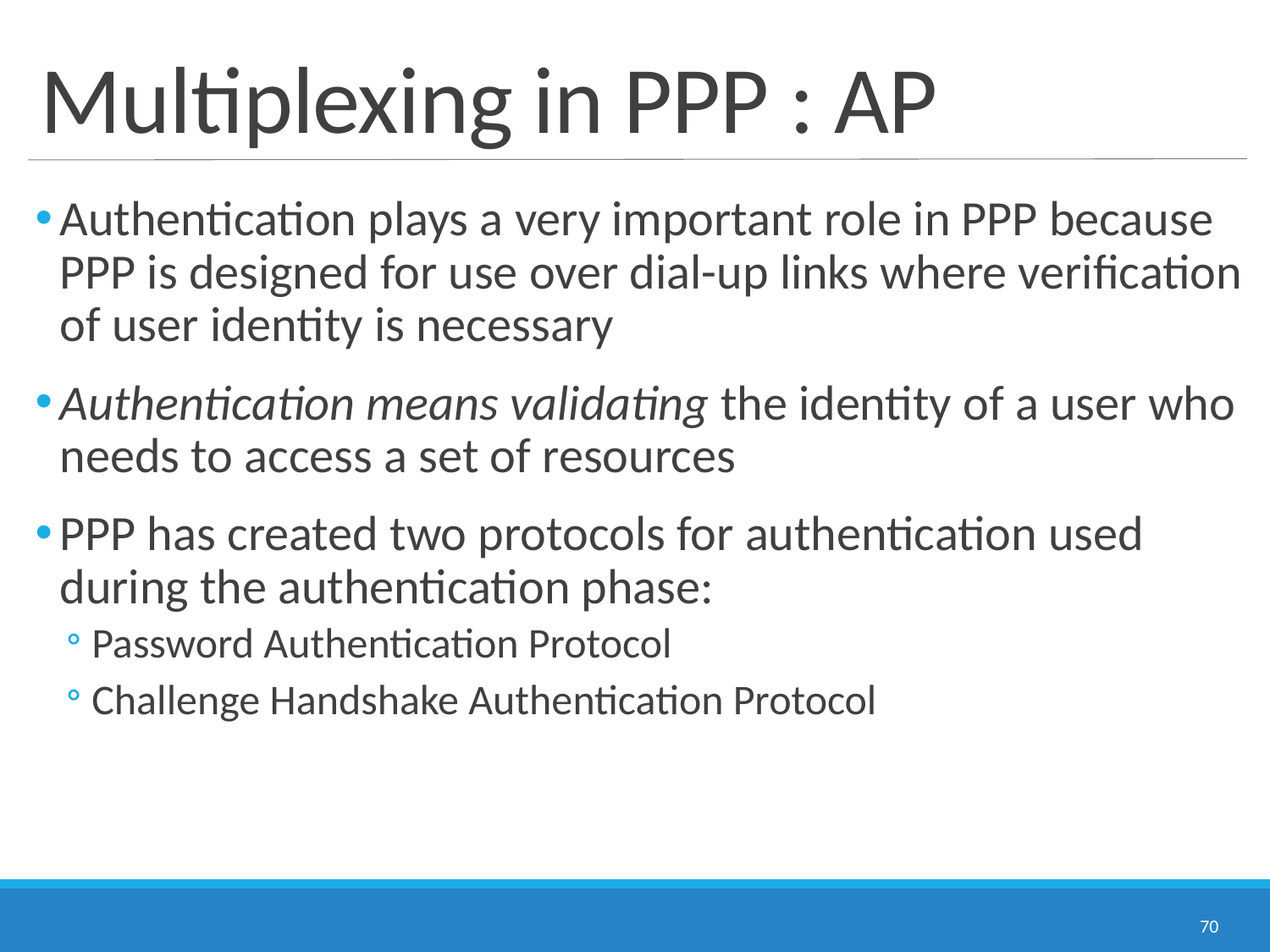

# Multiplexing in PPP : AP
Authentication plays a very important role in PPP because PPP is designed for use over dial-up links where verification of user identity is necessary
Authentication means validating the identity of a user who needs to access a set of resources
PPP has created two protocols for authentication used during the authentication phase:
Password Authentication Protocol
Challenge Handshake Authentication Protocol